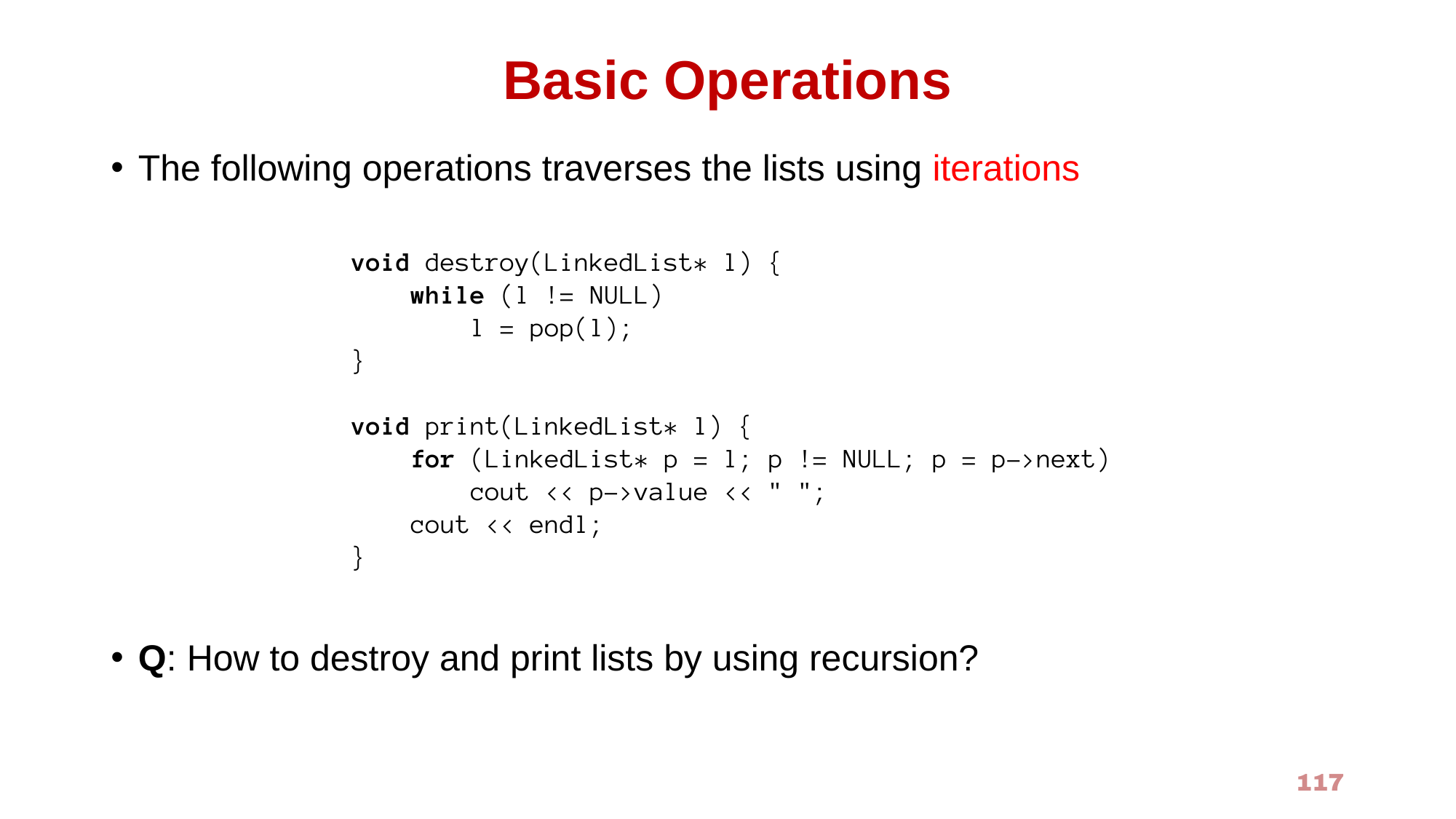

# Basic Operations
The following operations traverses the lists using iterations

Q: How to destroy and print lists by using recursion?
void destroy(LinkedList* l) {
    while (l != NULL)
        l = pop(l);
}

void print(LinkedList* l) {
    for (LinkedList* p = l; p != NULL; p = p->next)
        cout << p->value << " ";
    cout << endl;
}
117